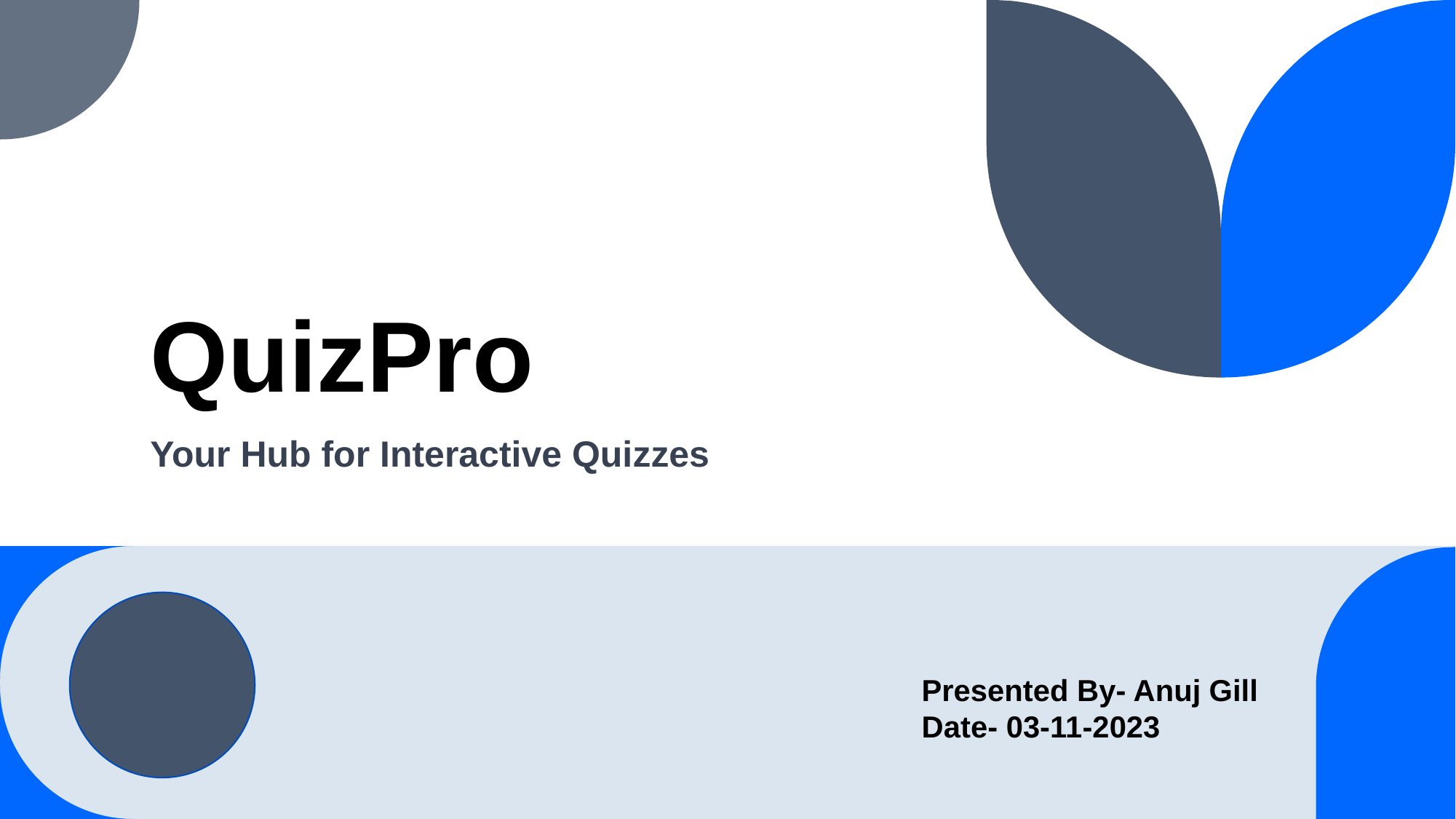

# QuizPro
Your Hub for Interactive Quizzes
Presented By- Anuj Gill
Date- 03-11-2023